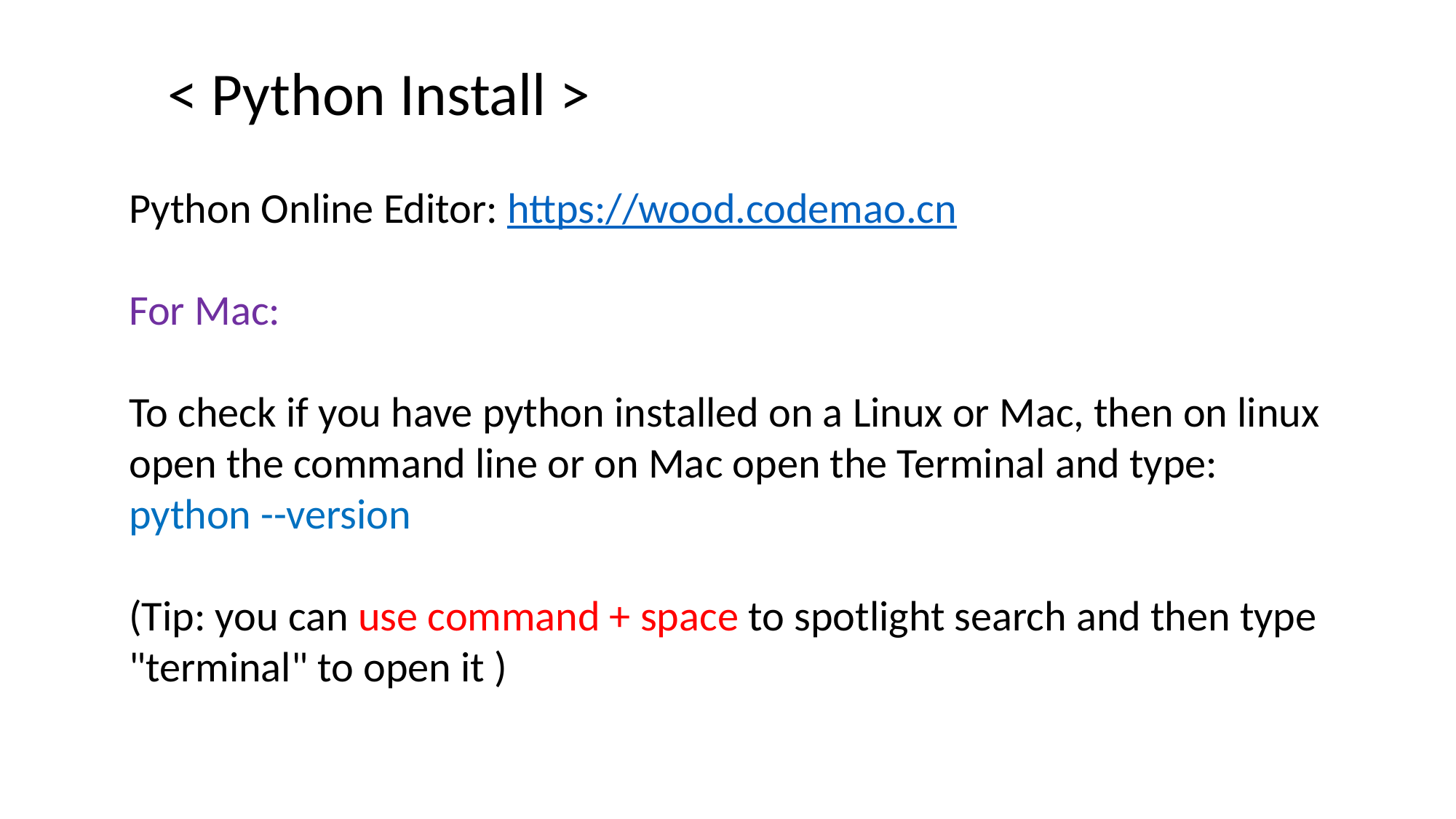

< Python Install >
Python Online Editor: https://wood.codemao.cn

For Mac:

To check if you have python installed on a Linux or Mac, then on linux open the command line or on Mac open the Terminal and type: python --version

(Tip: you can use command + space to spotlight search and then type "terminal" to open it )